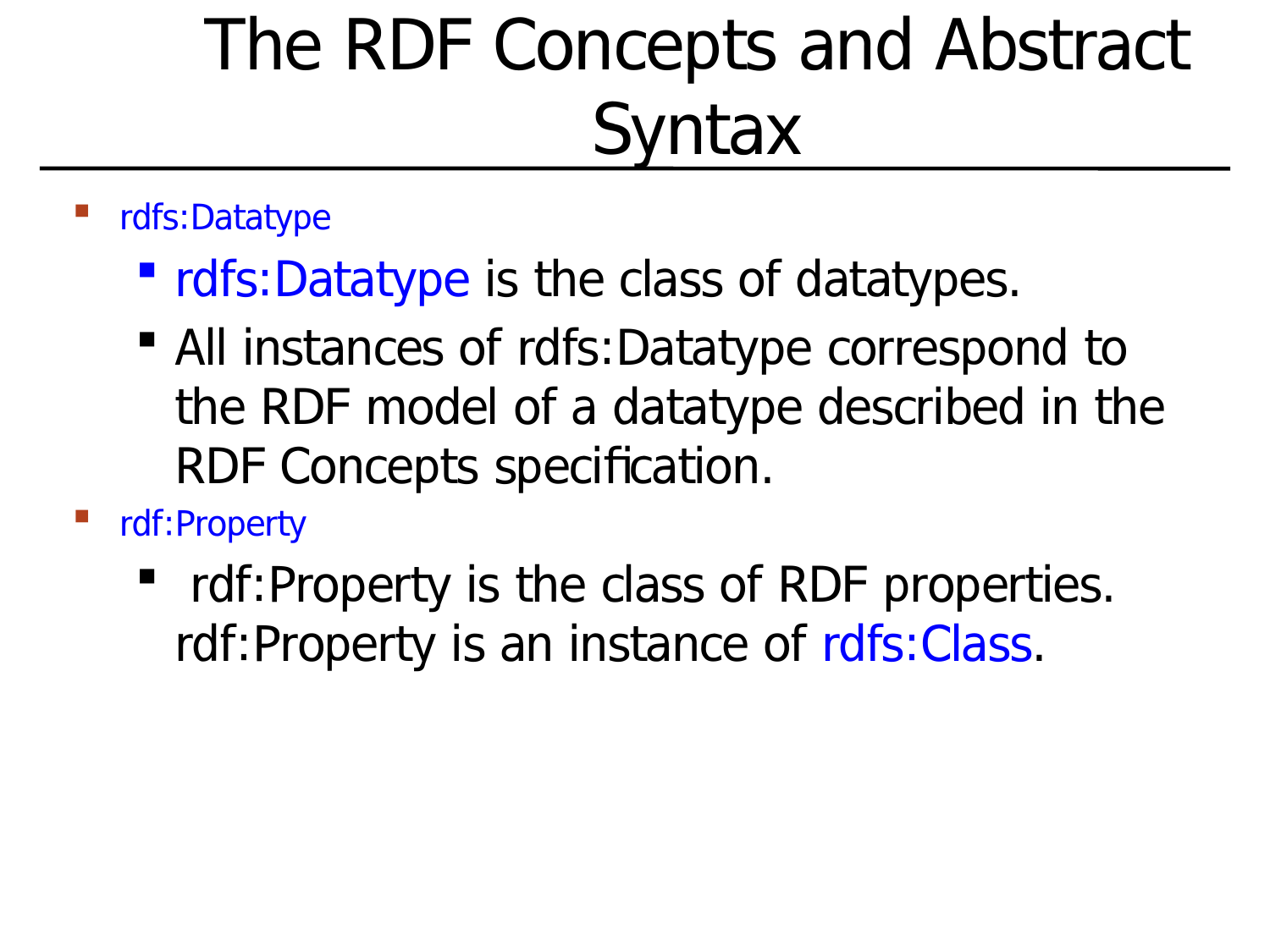

9
# The RDF Concepts and Abstract Syntax
rdfs:Datatype
rdfs:Datatype is the class of datatypes.
All instances of rdfs:Datatype correspond to the RDF model of a datatype described in the RDF Concepts specification.
rdf:Property
 rdf:Property is the class of RDF properties. rdf:Property is an instance of rdfs:Class.